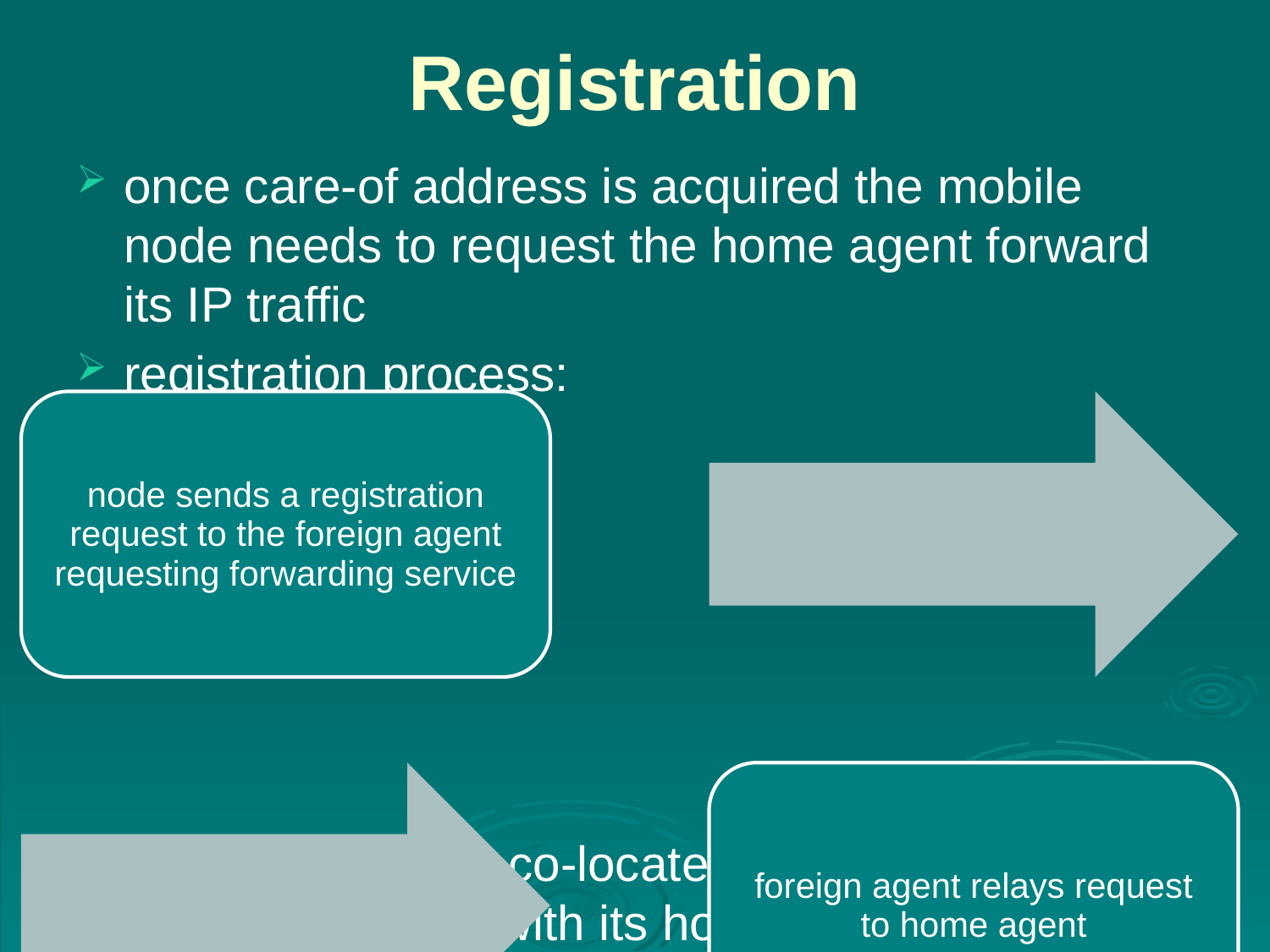

# Registration
once care-of address is acquired the mobile node needs to request the home agent forward its IP traffic
registration process:

if node is using a co-located care-of address it registers directly with its home agent
node sends a registration request to the foreign agent requesting forwarding service
foreign agent relays request to home agent